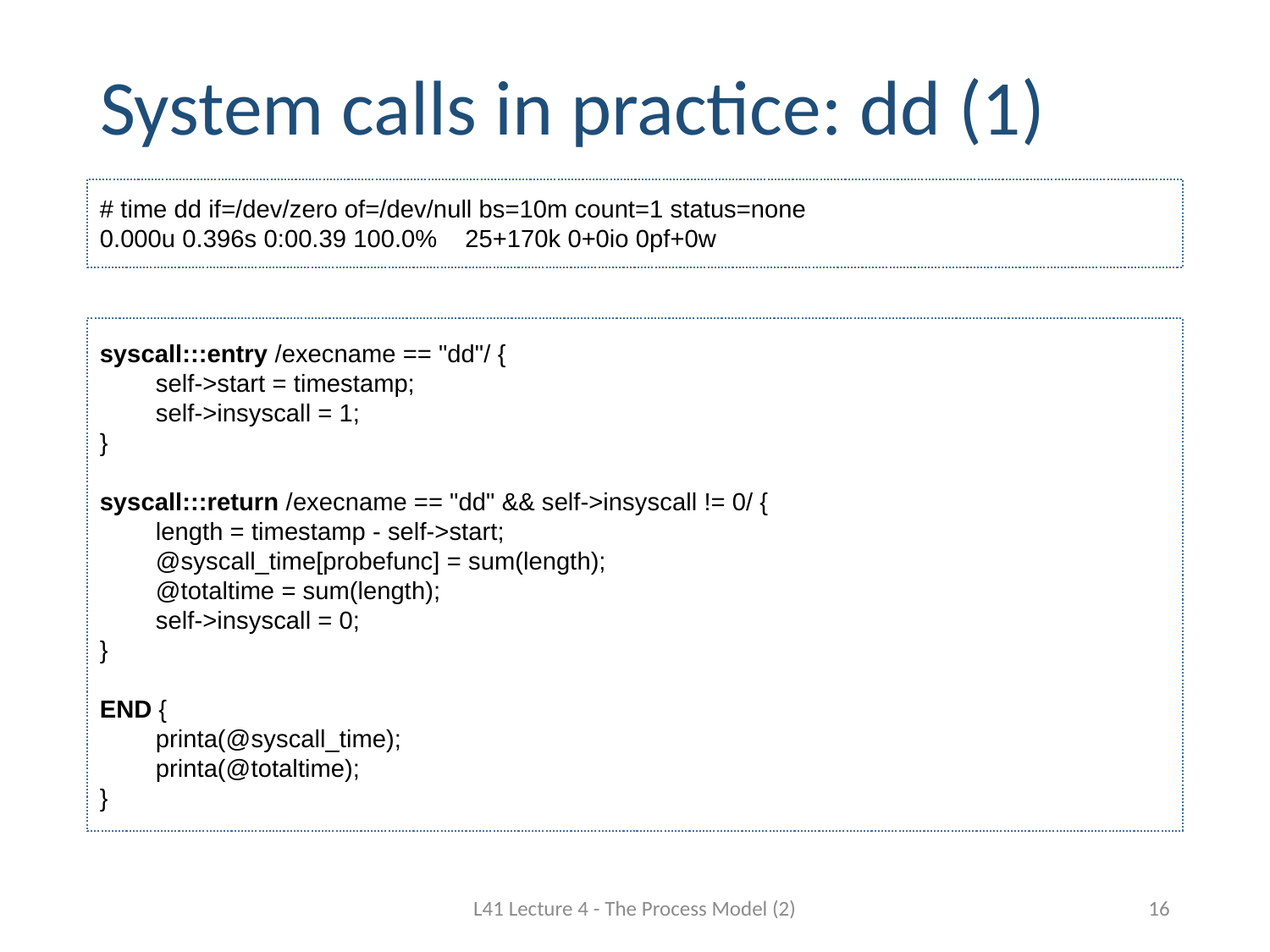

# System calls in practice: dd (1)
# time dd if=/dev/zero of=/dev/null bs=10m count=1 status=none
0.000u 0.396s 0:00.39 100.0%    25+170k 0+0io 0pf+0w
syscall:::entry /execname == "dd"/ {
        self->start = timestamp;
        self->insyscall = 1;
}

syscall:::return /execname == "dd" && self->insyscall != 0/ {
        length = timestamp - self->start;
        @syscall_time[probefunc] = sum(length);
        @totaltime = sum(length);
        self->insyscall = 0;
}

END {
        printa(@syscall_time);
        printa(@totaltime);
}
L41 Lecture 4 - The Process Model (2)
16